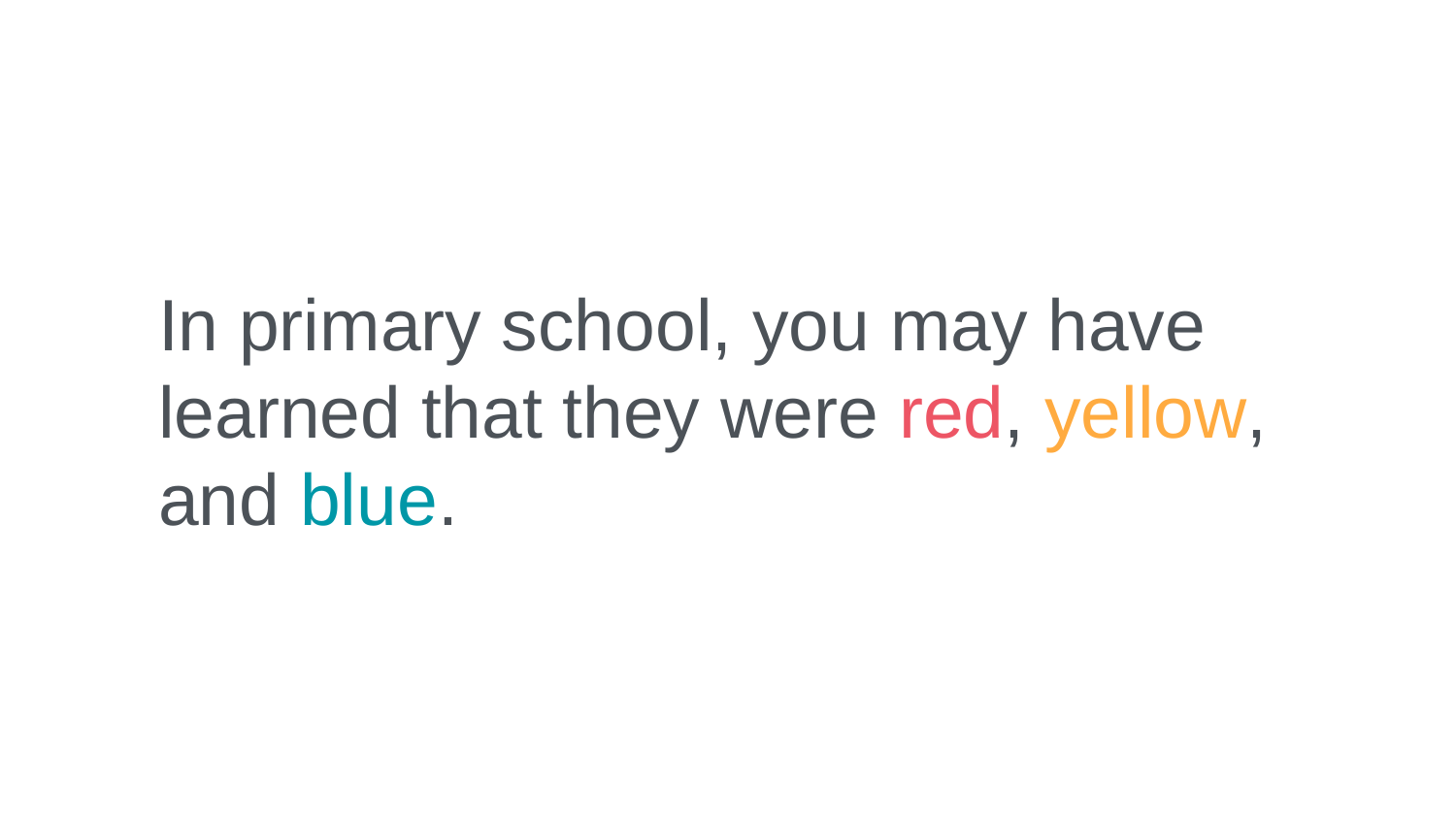

In primary school, you may have learned that they were red, yellow, and blue.